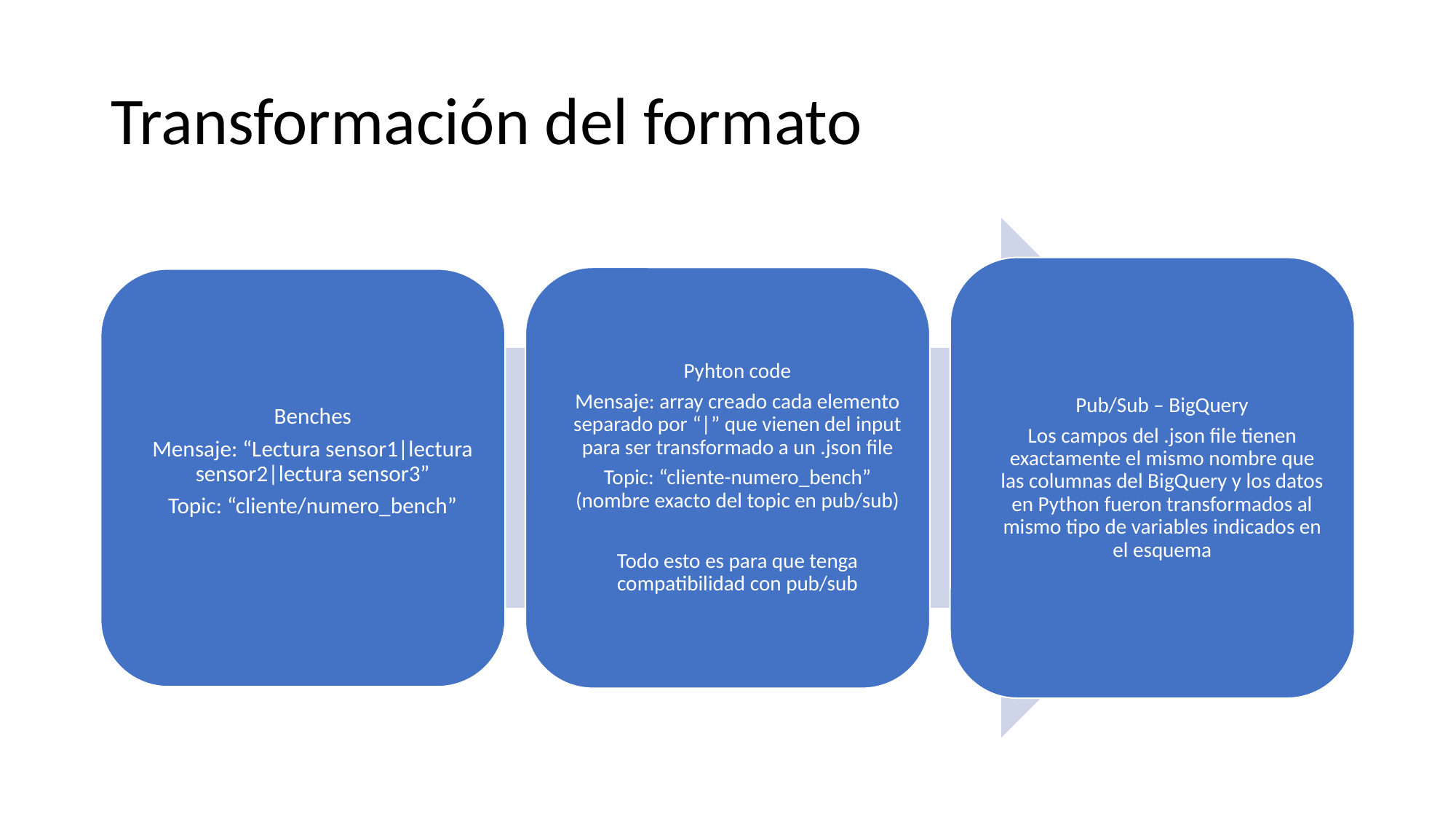

# Transformación del formato
Benches
Mensaje: “Lectura sensor1|lectura sensor2|lectura sensor3”
Topic: “cliente/numero_bench”

Pyhton code
Mensaje: array creado cada elemento separado por “|” que vienen del input para ser transformado a un .json file
Topic: “cliente-numero_bench” (nombre exacto del topic en pub/sub)

Todo esto es para que tenga compatibilidad con pub/sub
Pub/Sub – BigQuery
Los campos del .json file tienen exactamente el mismo nombre que las columnas del BigQuery y los datos en Python fueron transformados al mismo tipo de variables indicados en el esquema